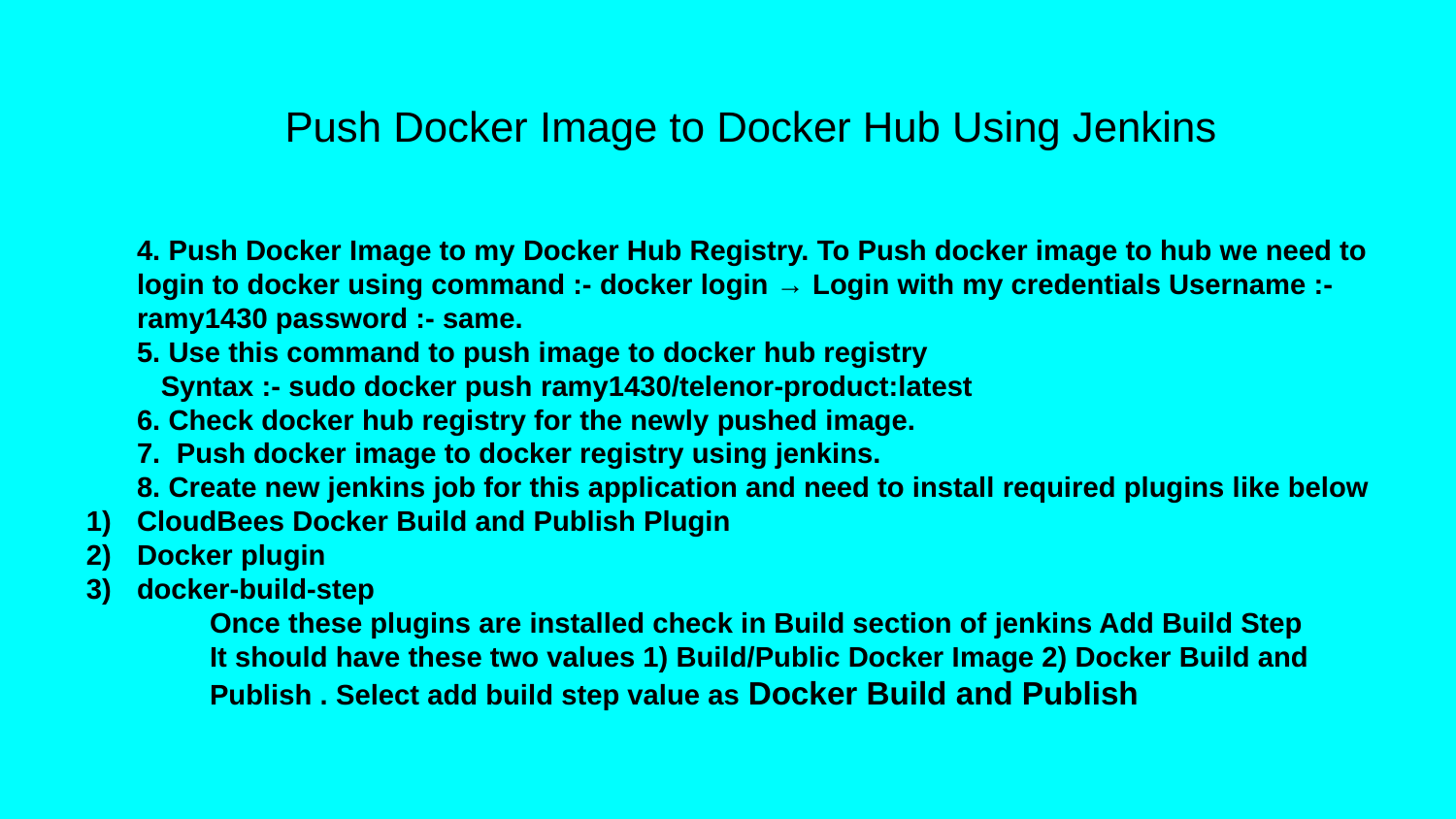

# Push Docker Image to Docker Hub Using Jenkins

4. Push Docker Image to my Docker Hub Registry. To Push docker image to hub we need to login to docker using command :- docker login → Login with my credentials Username :- ramy1430 password :- same.
5. Use this command to push image to docker hub registry
   Syntax :- sudo docker push ramy1430/telenor-product:latest
6. Check docker hub registry for the newly pushed image.
7.  Push docker image to docker registry using jenkins.
8. Create new jenkins job for this application and need to install required plugins like below
CloudBees Docker Build and Publish Plugin
Docker plugin
docker-build-step
Once these plugins are installed check in Build section of jenkins Add Build Step
It should have these two values 1) Build/Public Docker Image 2) Docker Build and Publish . Select add build step value as Docker Build and Publish